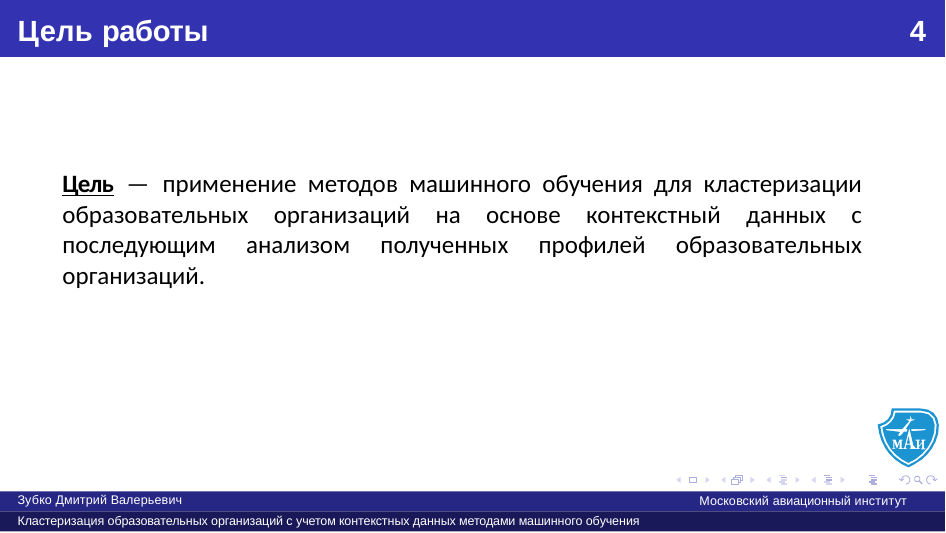

# Цель работы
4
Цель — применение методов машинного обучения для кластеризации образовательных организаций на основе контекстный данных с последующим анализом полученных профилей образовательных организаций.

Зубко Дмитрий Валерьевич
Московский авиационный институт
Кластеризация образовательных организаций с учетом контекстных данных методами машинного обучения